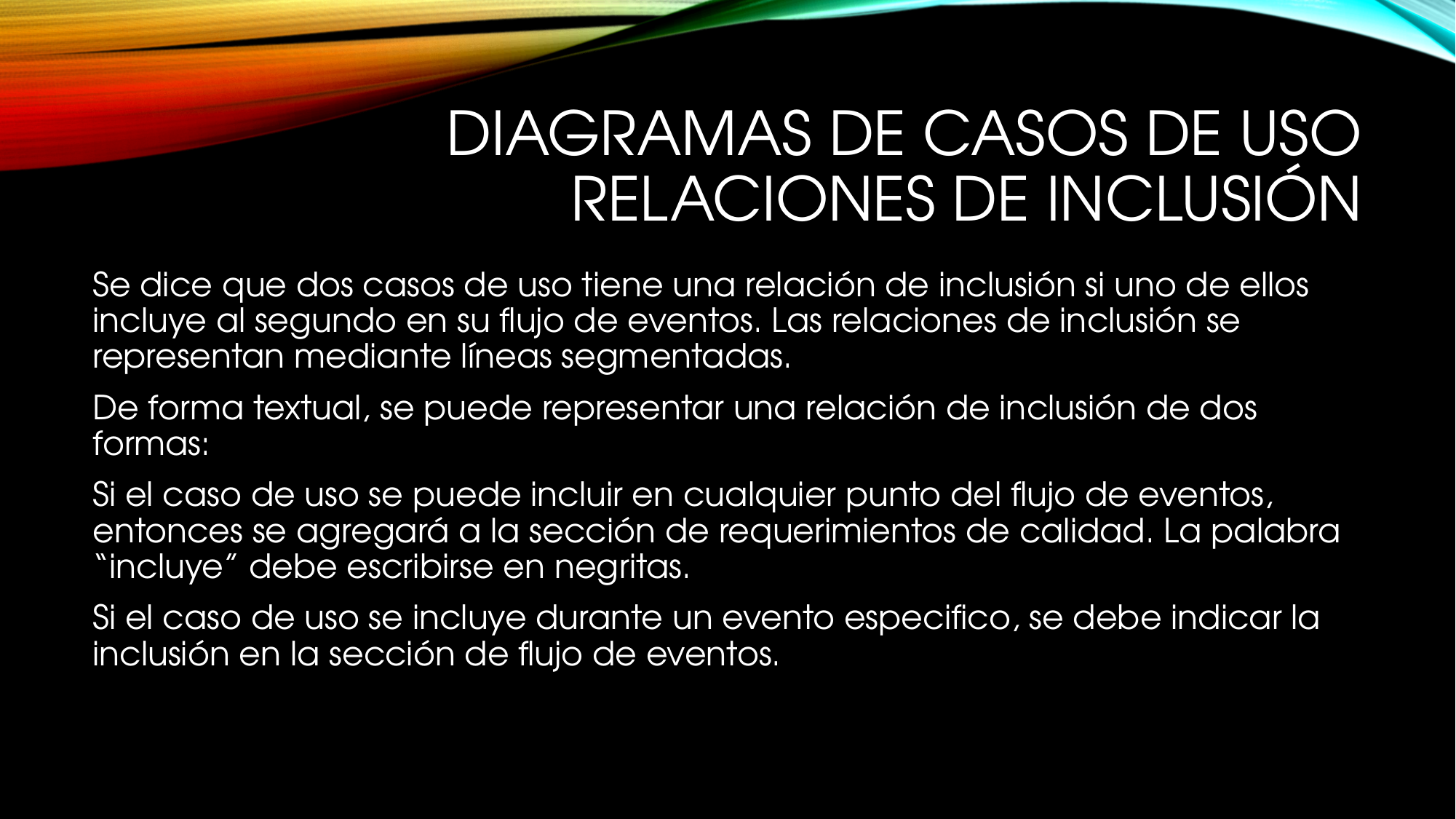

# Diagramas de Casos de uso relaciones de inclusión
Se dice que dos casos de uso tiene una relación de inclusión si uno de ellos incluye al segundo en su flujo de eventos. Las relaciones de inclusión se representan mediante líneas segmentadas.
De forma textual, se puede representar una relación de inclusión de dos formas:
Si el caso de uso se puede incluir en cualquier punto del flujo de eventos, entonces se agregará a la sección de requerimientos de calidad. La palabra “incluye” debe escribirse en negritas.
Si el caso de uso se incluye durante un evento especifico, se debe indicar la inclusión en la sección de flujo de eventos.